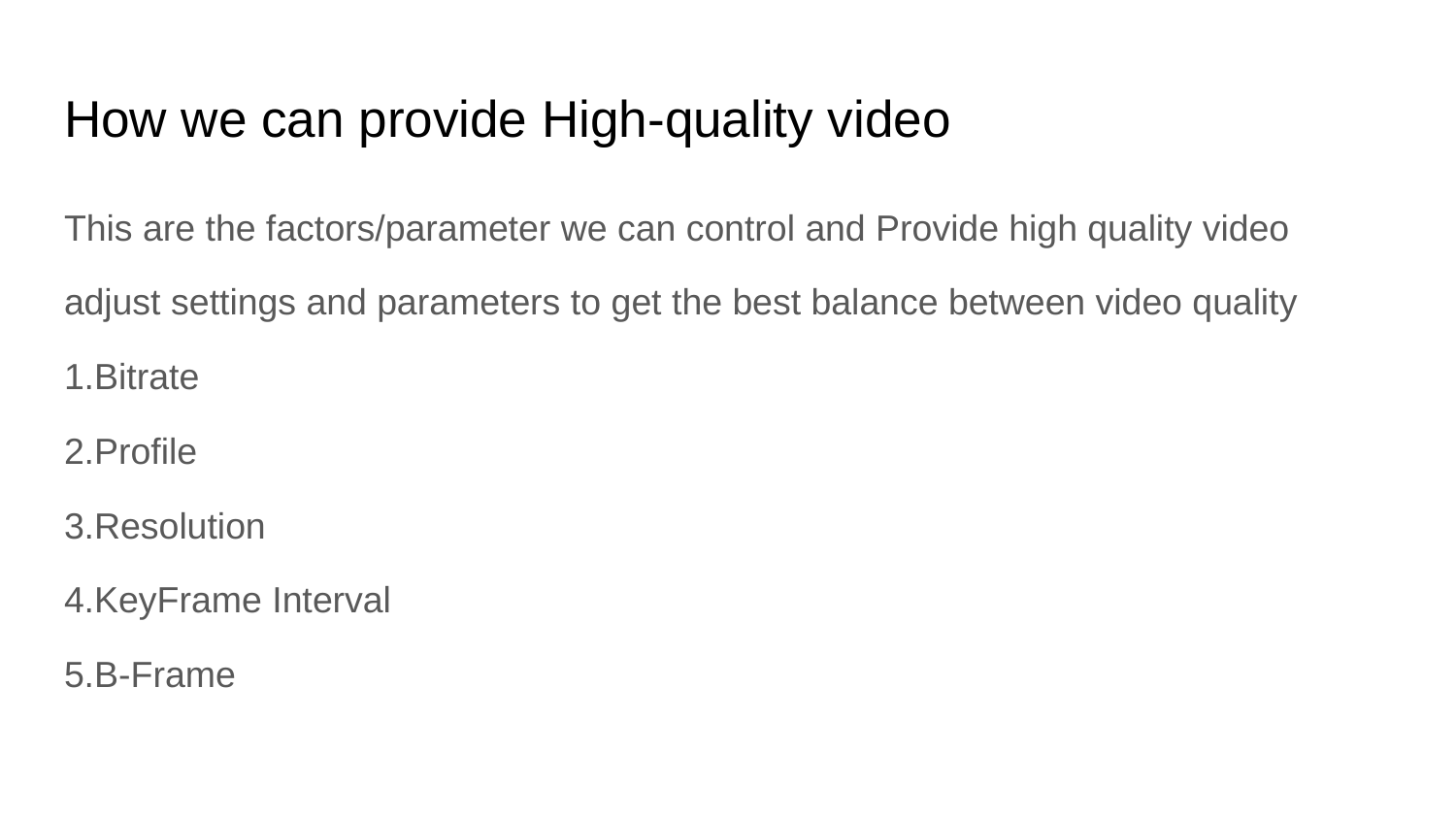

# How we can provide High-quality video
This are the factors/parameter we can control and Provide high quality video
adjust settings and parameters to get the best balance between video quality
1.Bitrate
2.Profile
3.Resolution
4.KeyFrame Interval
5.B-Frame